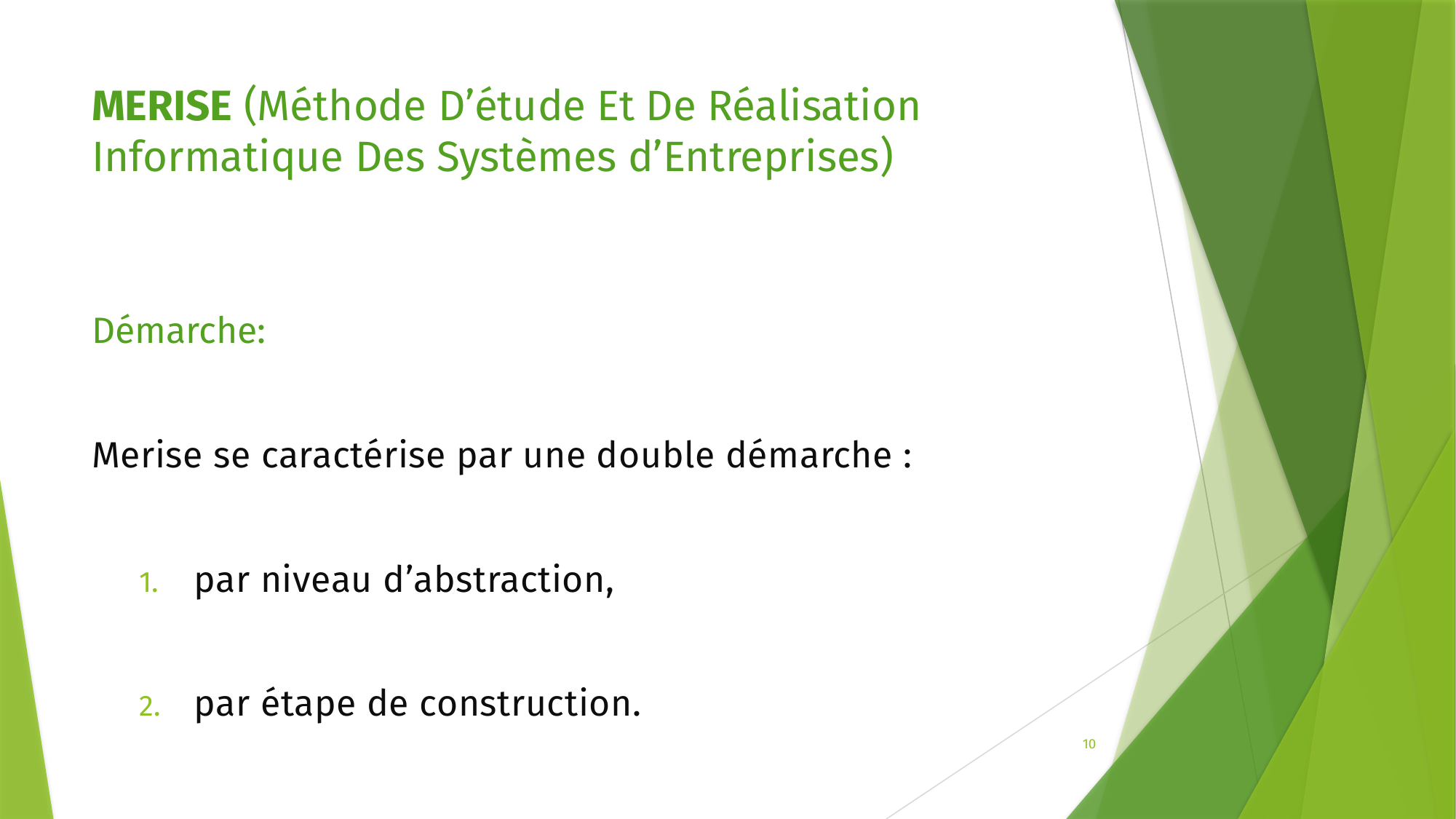

# MERISE (Méthode D’étude Et De Réalisation Informatique Des Systèmes d’Entreprises)
Démarche:
Merise se caractérise par une double démarche :
par niveau d’abstraction,
par étape de construction.

10